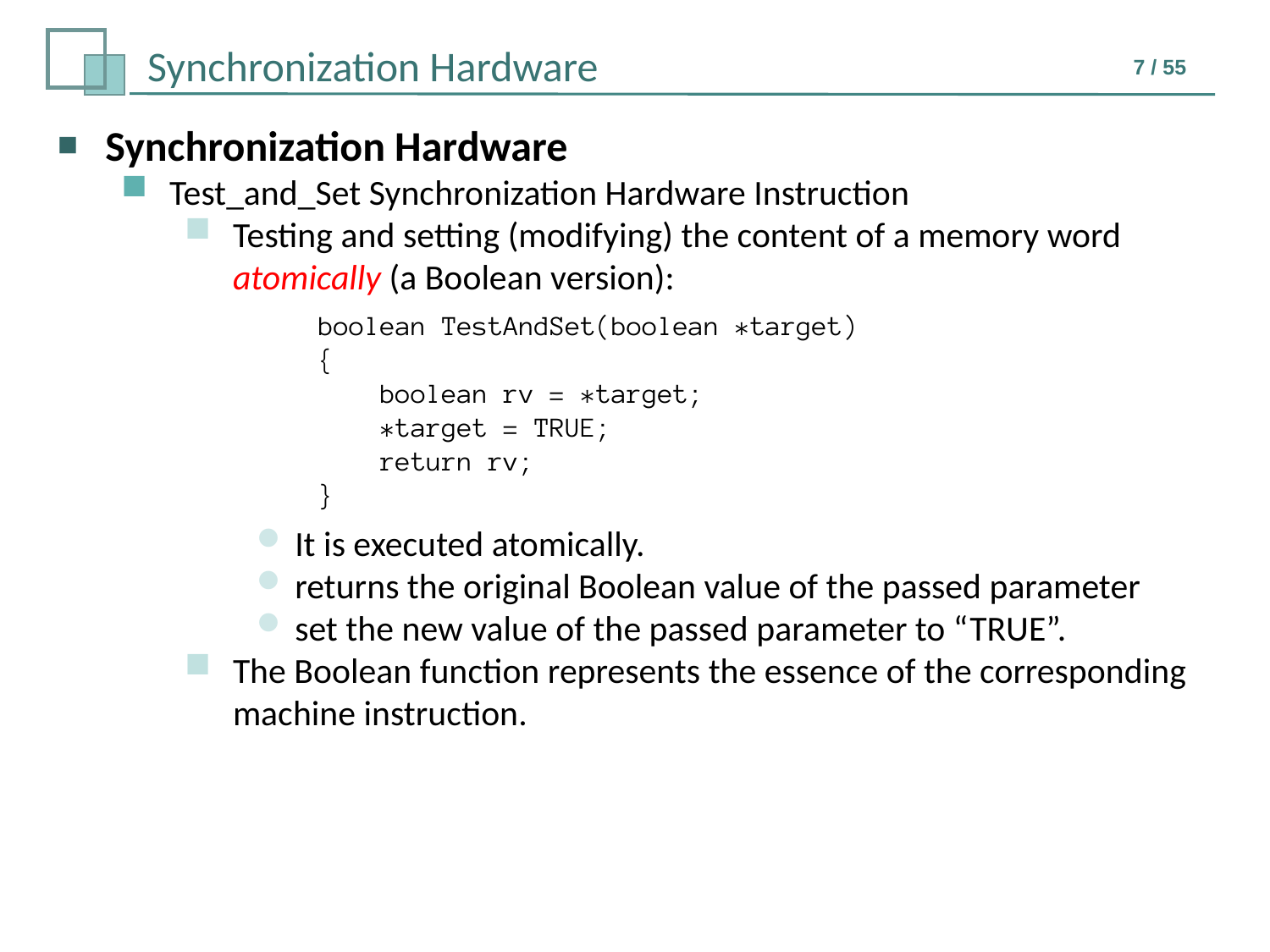

Synchronization Hardware
Test_and_Set Synchronization Hardware Instruction
Testing and setting (modifying) the content of a memory word atomically (a Boolean version):
boolean TestAndSet(boolean *target)
{
    boolean rv = *target;
    *target = TRUE;
    return rv;
}
It is executed atomically.
returns the original Boolean value of the passed parameter
set the new value of the passed parameter to “TRUE”.
The Boolean function represents the essence of the corresponding machine instruction.